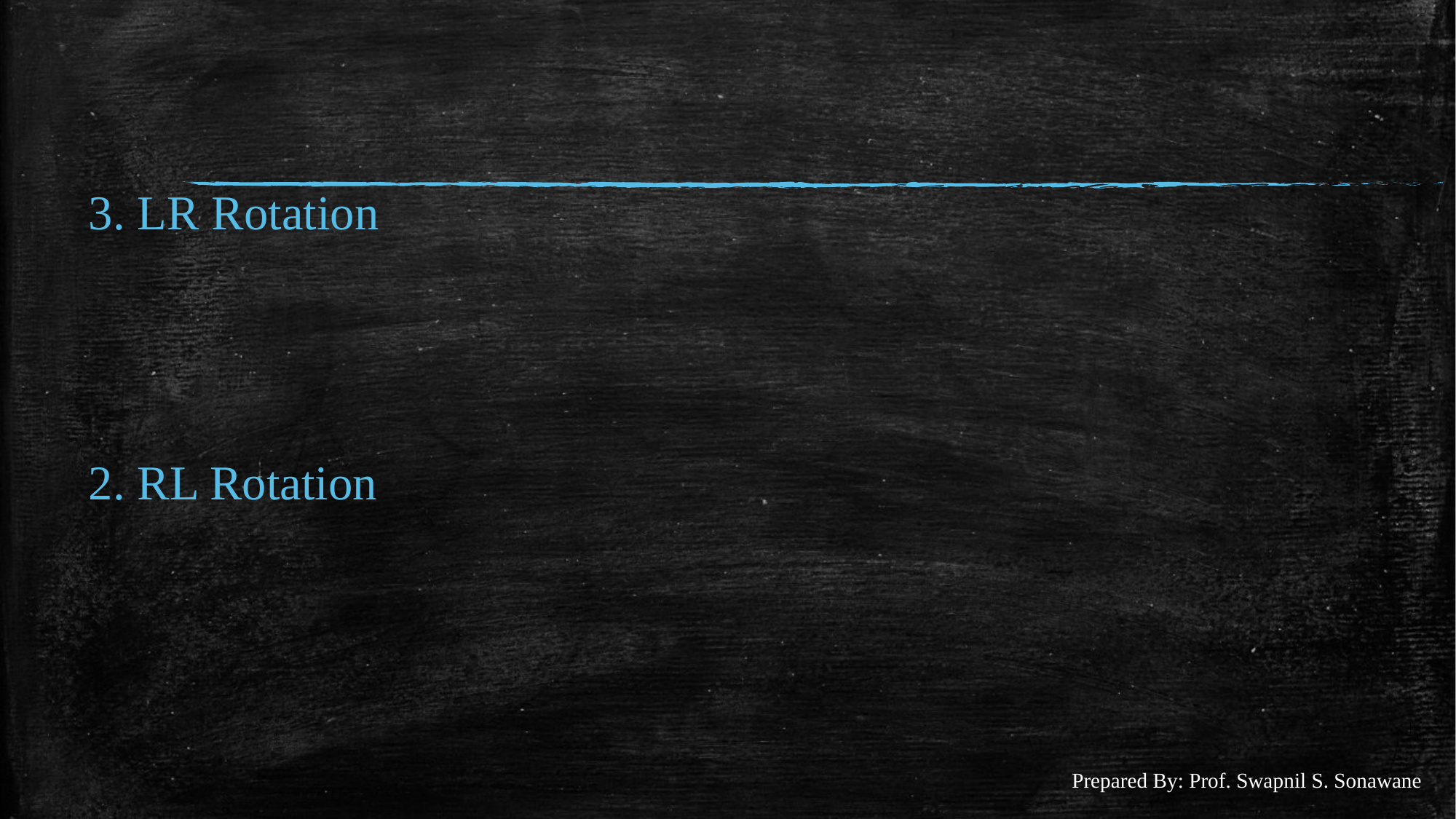

#

3. LR Rotation

2. RL Rotation
Prepared By: Prof. Swapnil S. Sonawane